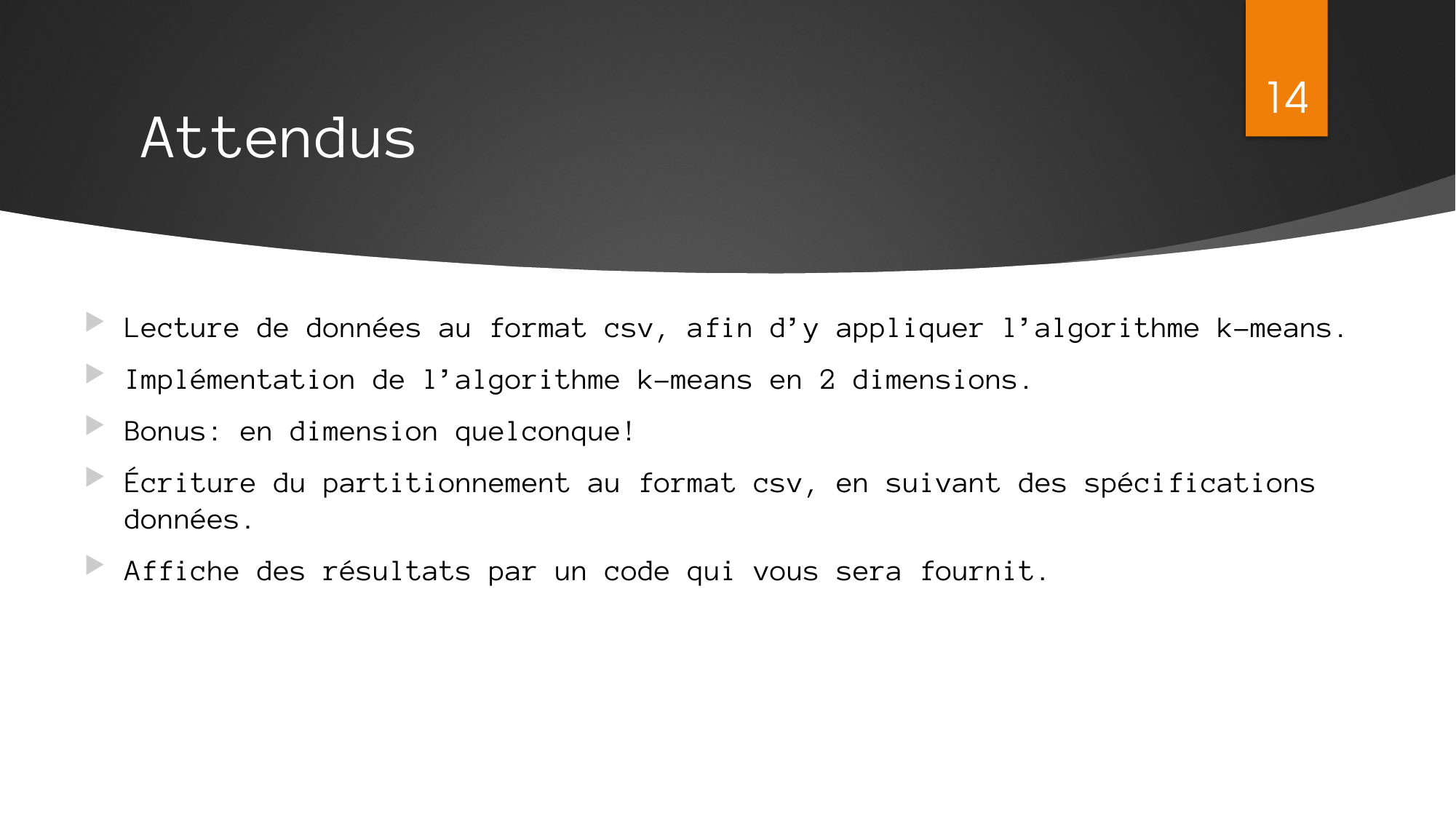

14
# Attendus

Lecture de données au format csv, afin d’y appliquer l’algorithme k-means.
Implémentation de l’algorithme k-means en 2 dimensions.
Bonus: en dimension quelconque!
Écriture du partitionnement au format csv, en suivant des spécifications données.
Affiche des résultats par un code qui vous sera fournit.